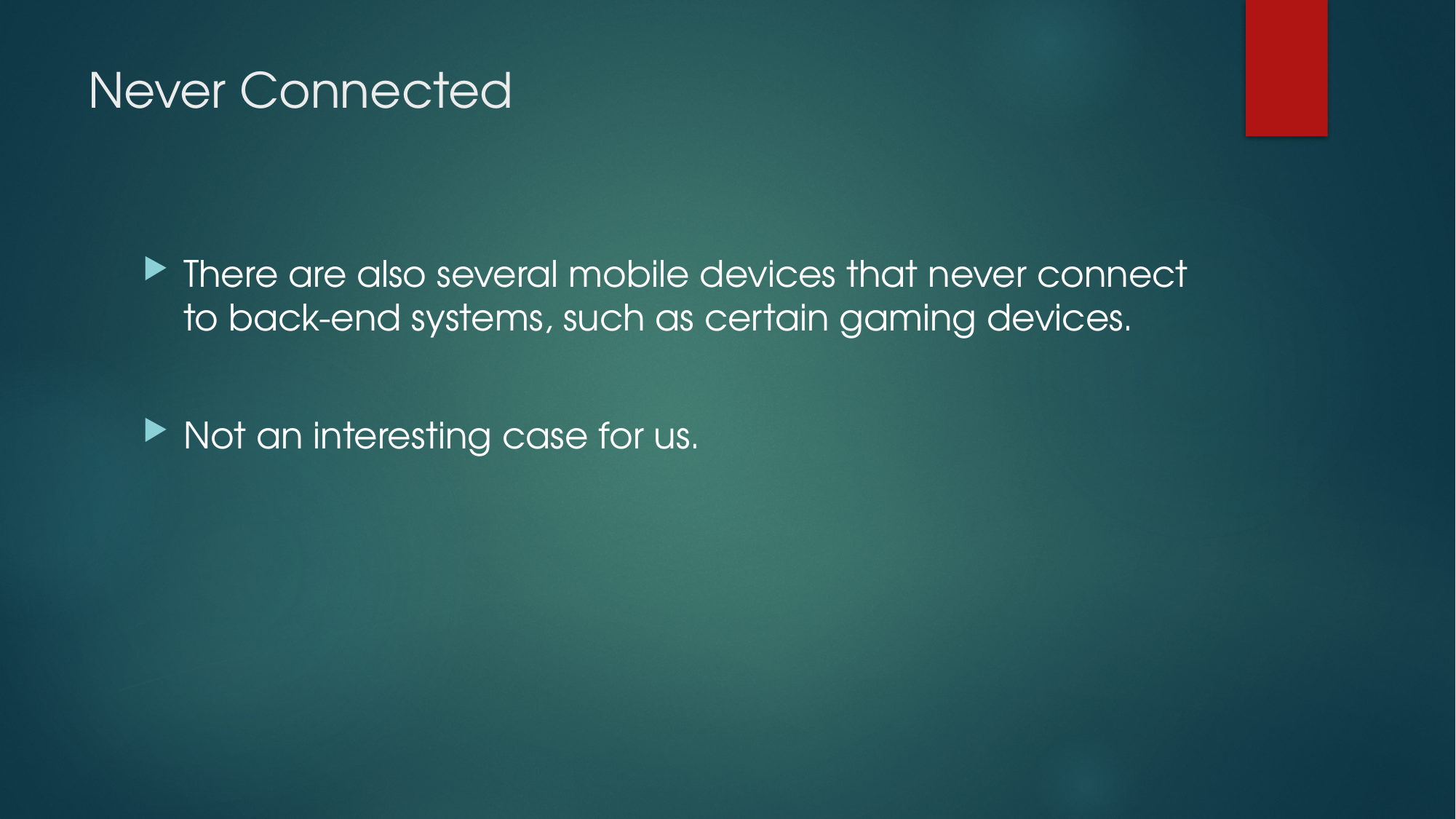

# Never Connected
There are also several mobile devices that never connect to back-end systems, such as certain gaming devices.

Not an interesting case for us.